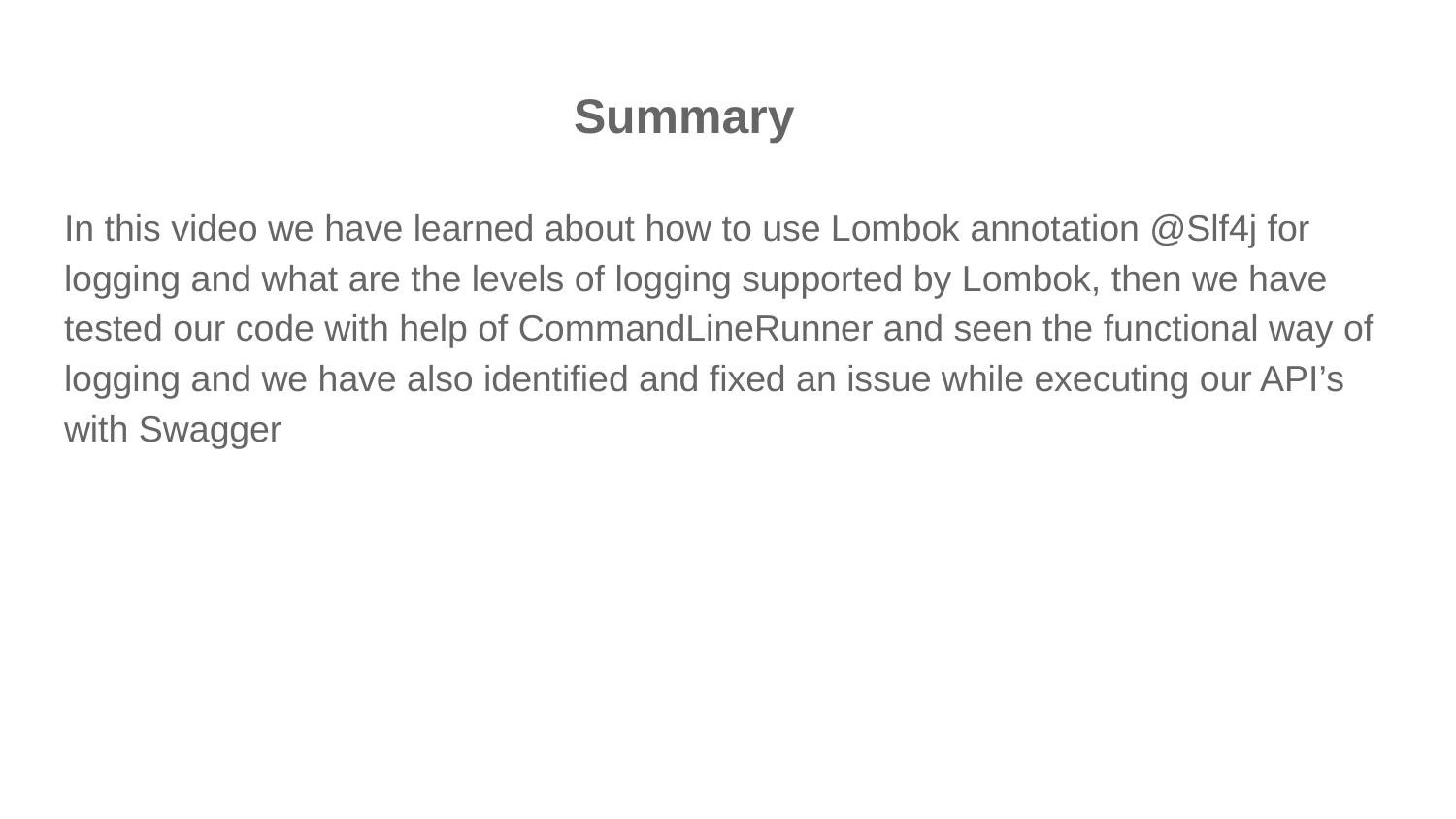

# Summary
In this video we have learned about how to use Lombok annotation @Slf4j for logging and what are the levels of logging supported by Lombok, then we have tested our code with help of CommandLineRunner and seen the functional way of logging and we have also identified and fixed an issue while executing our API’s with Swagger